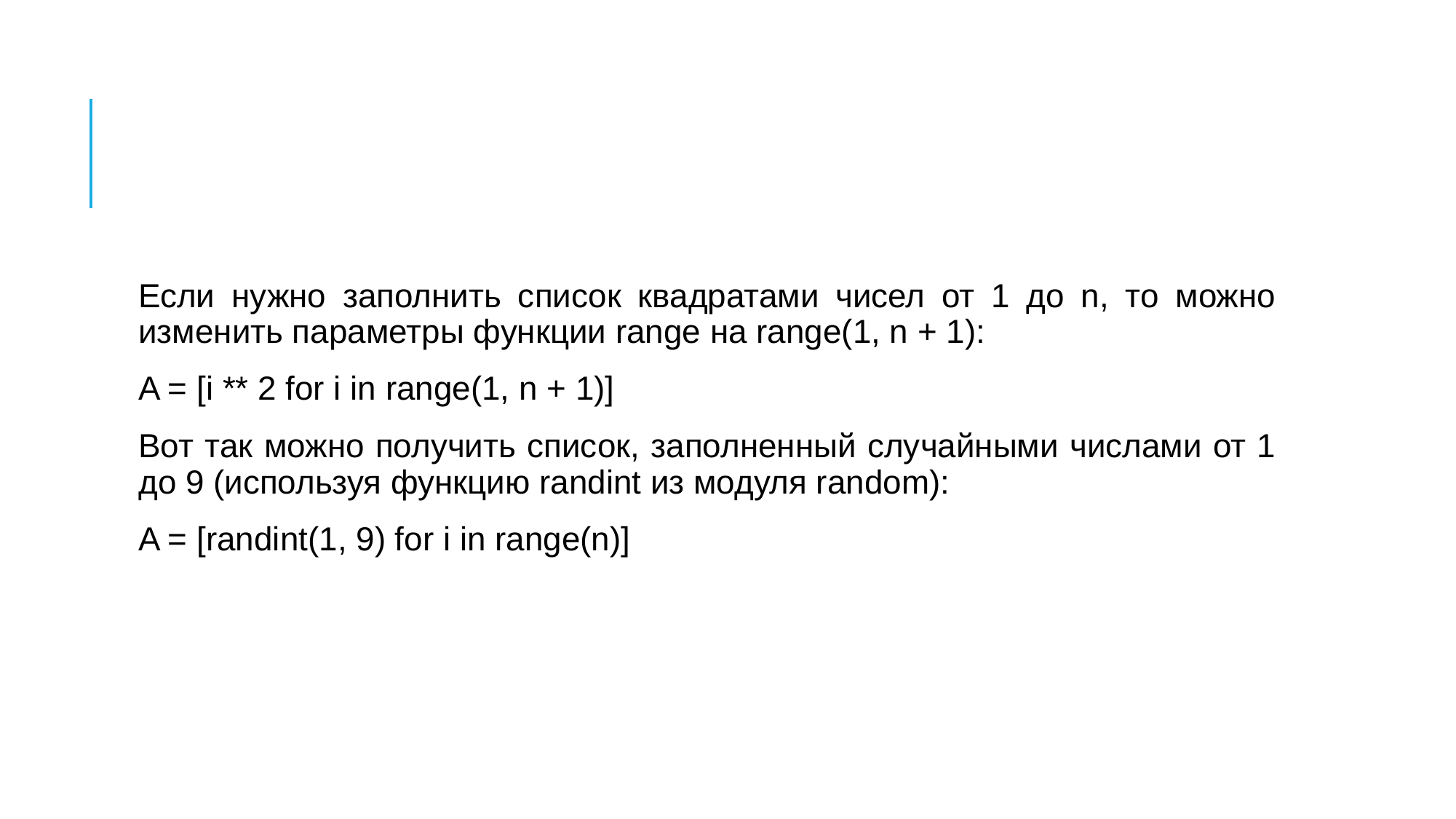

#
Если нужно заполнить список квадратами чисел от 1 до n, то можно изменить параметры функции range на range(1, n + 1):
A = [i ** 2 for i in range(1, n + 1)]
Вот так можно получить список, заполненный случайными числами от 1 до 9 (используя функцию randint из модуля random):
A = [randint(1, 9) for i in range(n)]